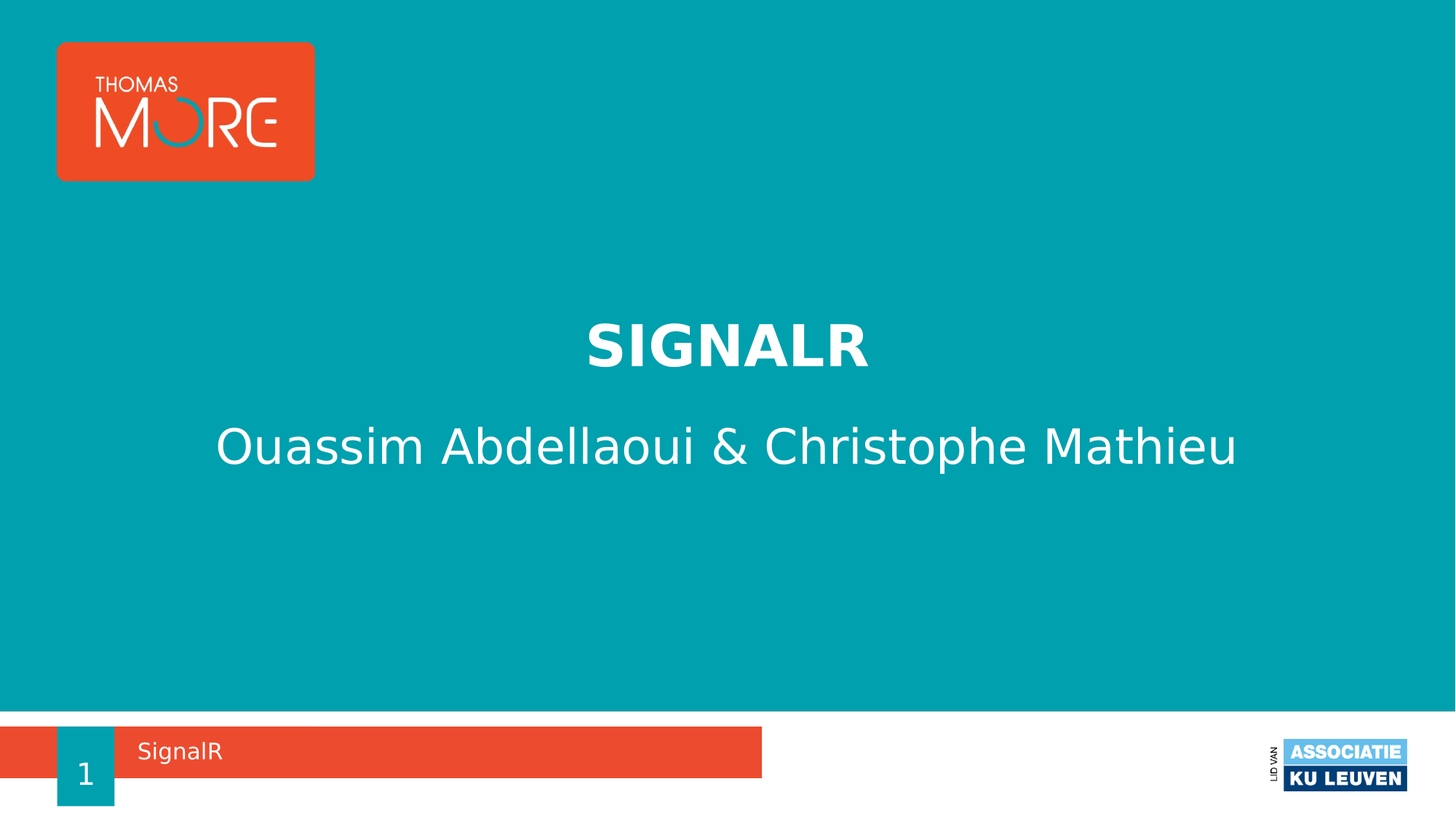

# Signalr
Ouassim Abdellaoui & Christophe Mathieu
1
SignalR